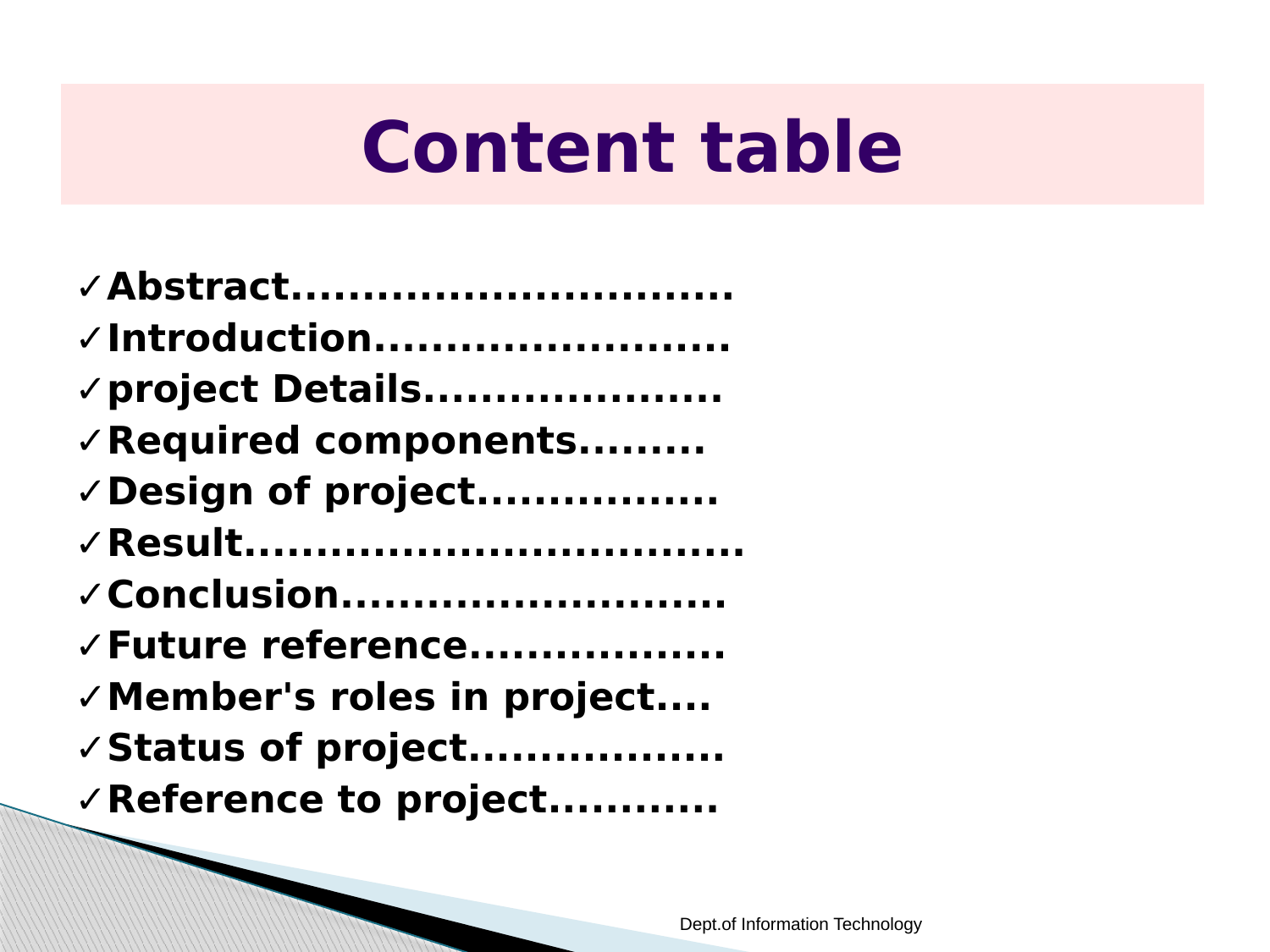

# Content table

✓Abstract...............................
✓Introduction.........................
✓project Details.....................
✓Required components.........
✓Design of project.................
✓Result...................................
✓Conclusion...........................
✓Future reference..................
✓Member's roles in project....
✓Status of project..................
✓Reference to project............

Dept.of Information Technology